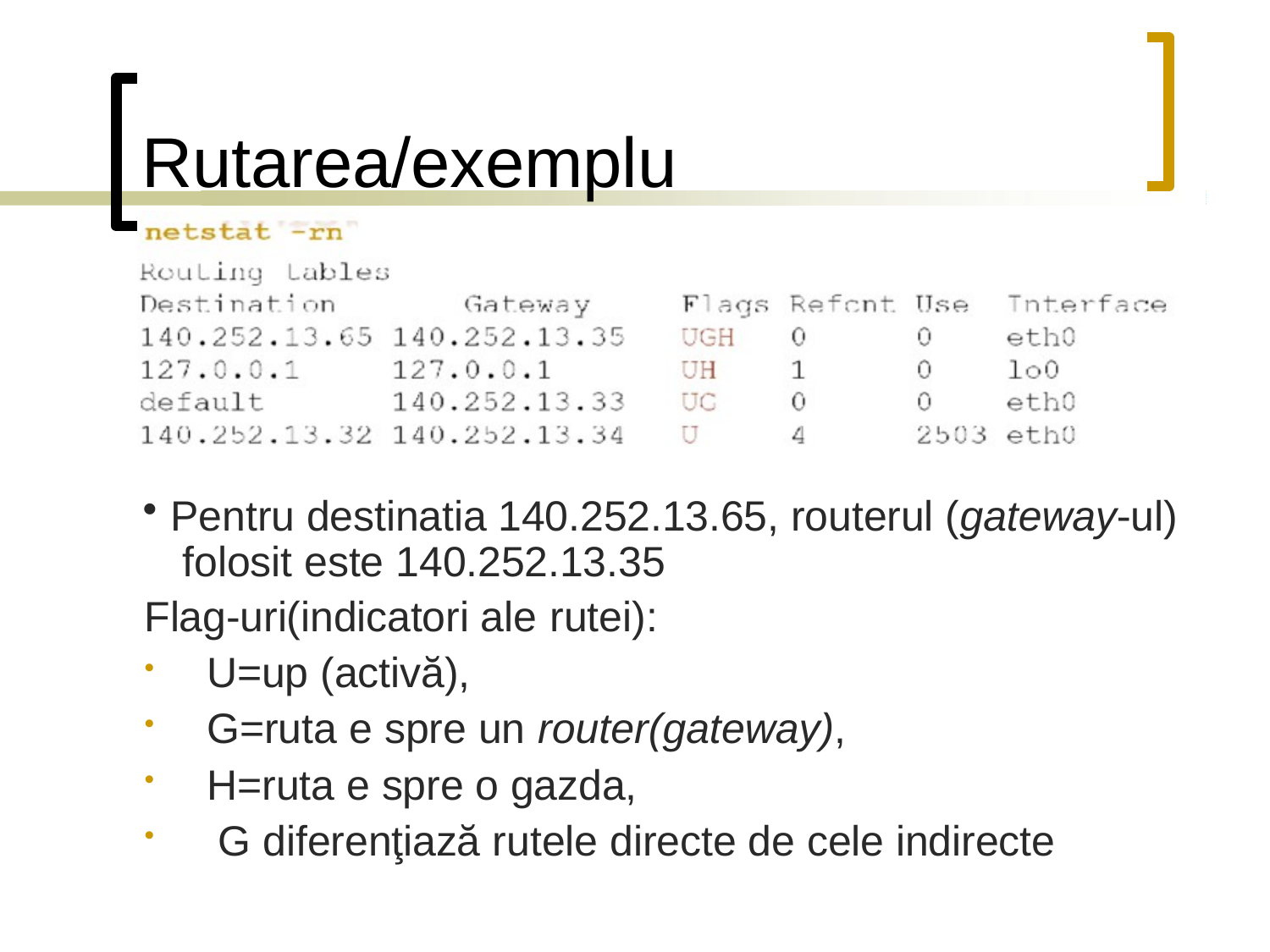

# Rutarea/exemplu

Pentru destinatia 140.252.13.65, routerul (gateway‐ul)  folosit este 140.252.13.35
Flag-uri(indicatori ale rutei):
U=up (activă),
G=ruta e spre un router(gateway),
H=ruta e spre o gazda,
G diferenţiază rutele directe de cele indirecte